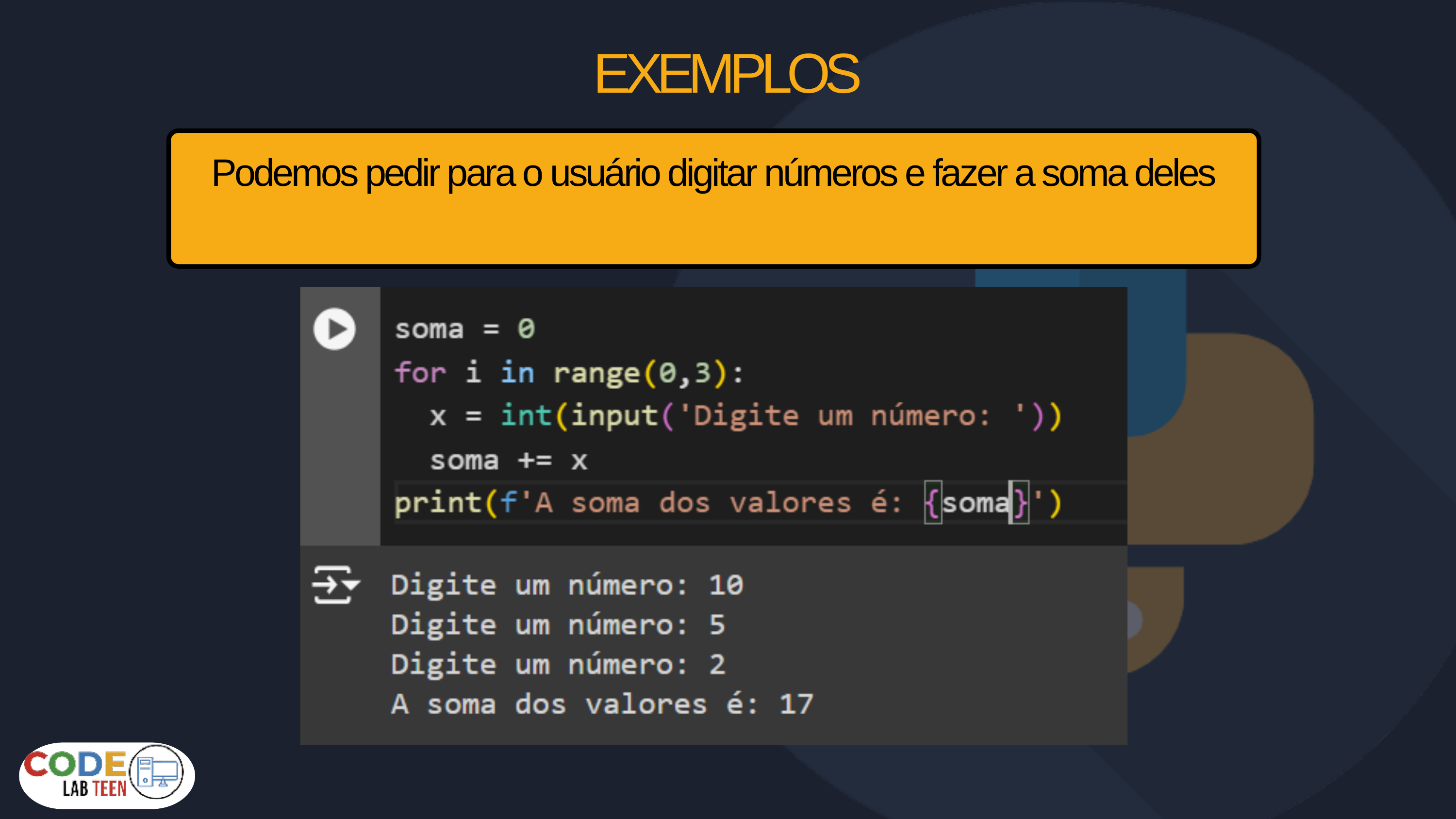

EXEMPLOS

Podemos pedir para o usuário digitar números e fazer a soma deles